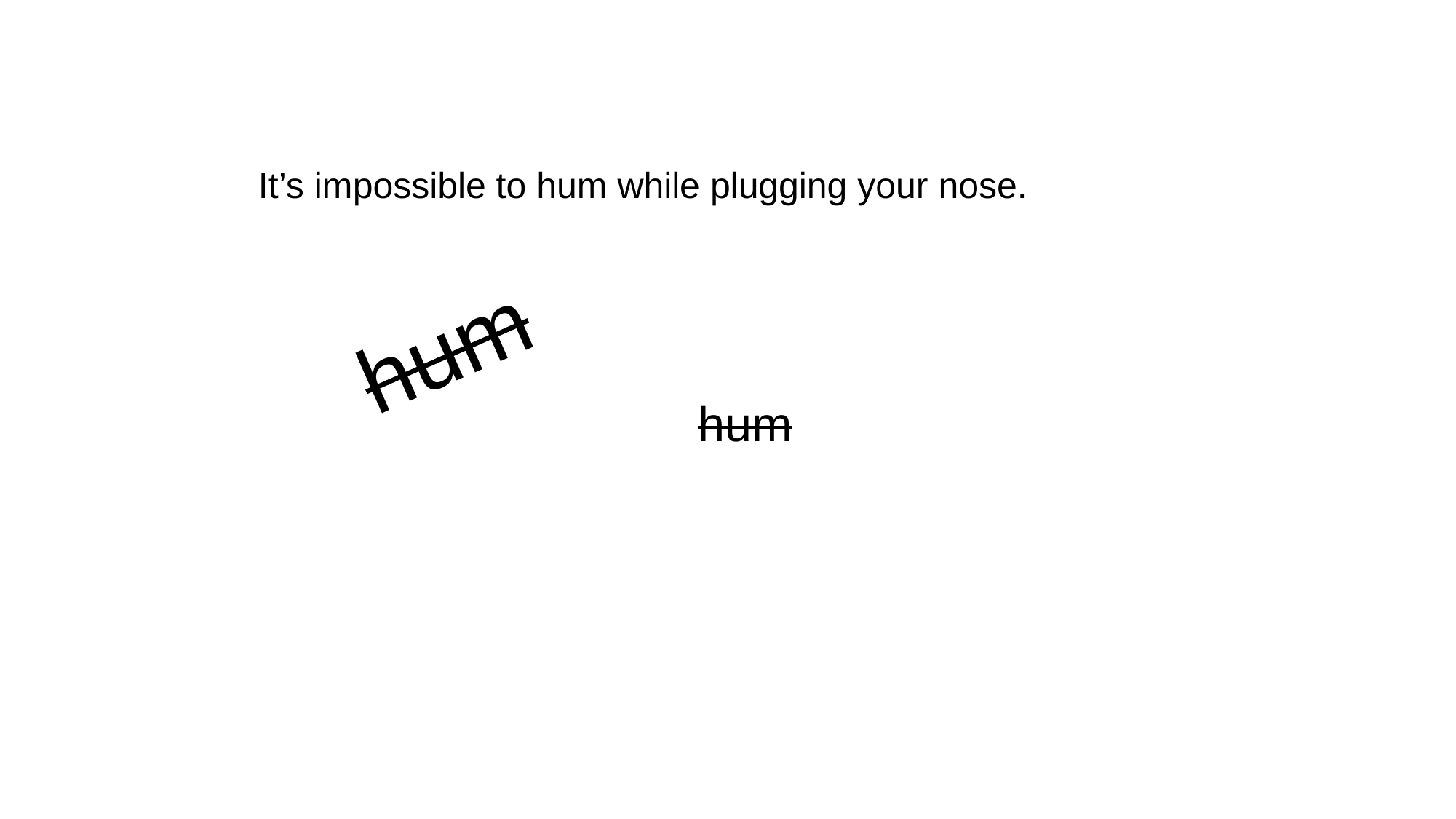

It’s impossible to hum while plugging your nose.

hum
hum